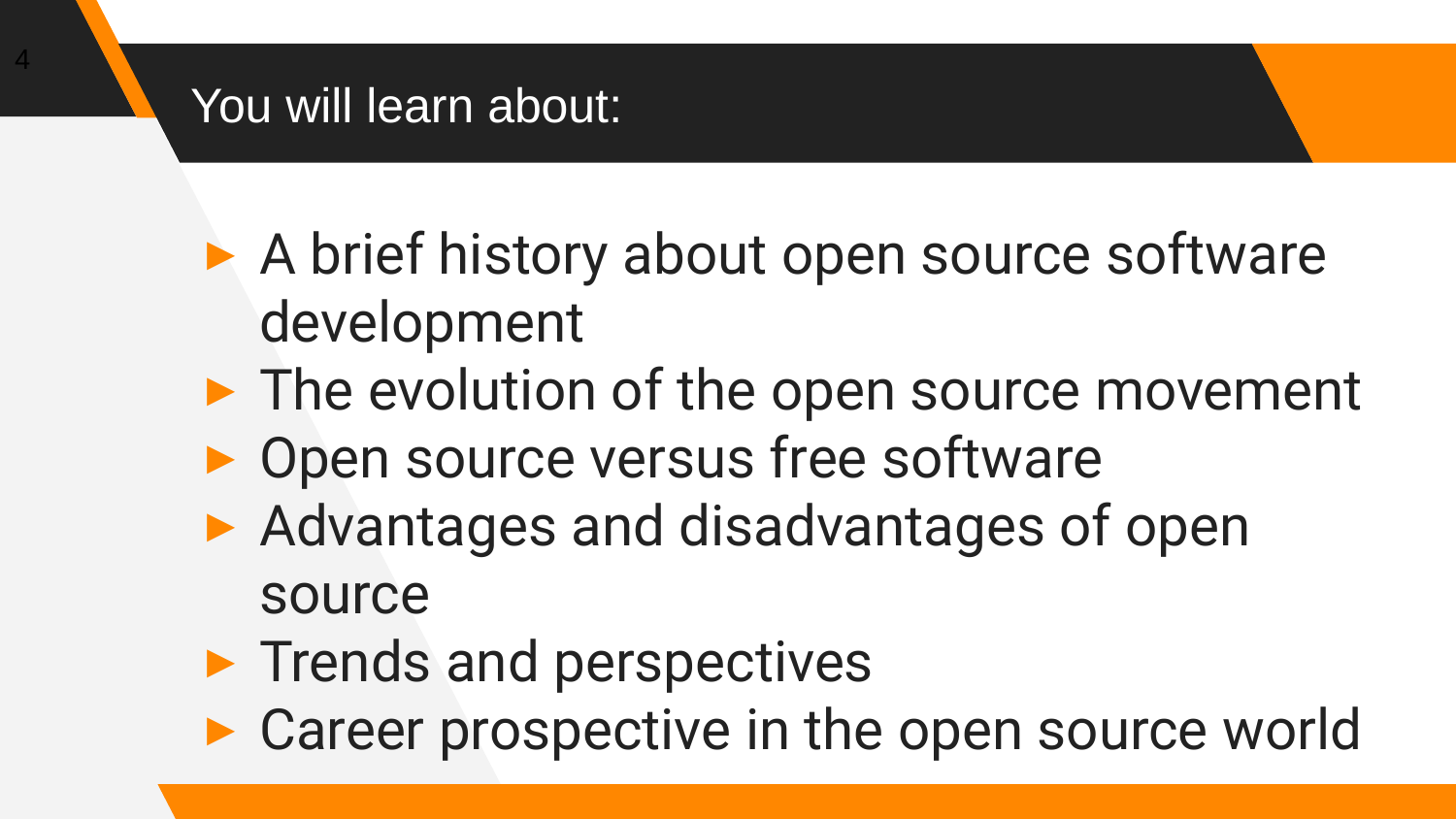

4
# You will learn about:
A brief history about open source software development
The evolution of the open source movement
Open source versus free software
Advantages and disadvantages of open source
Trends and perspectives
Career prospective in the open source world